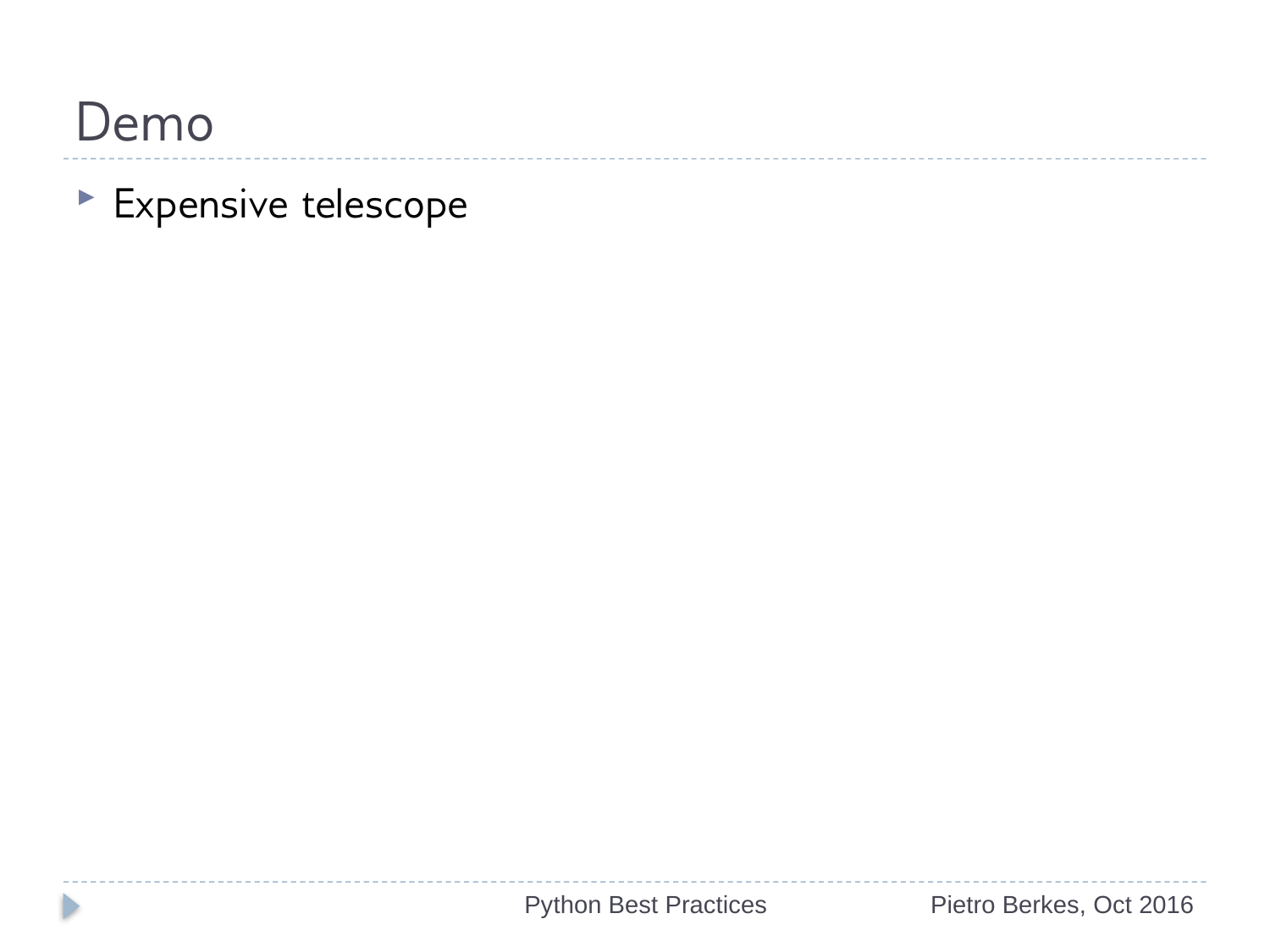

# Demo
Expensive telescope
Python Best Practices
Pietro Berkes, Oct 2016